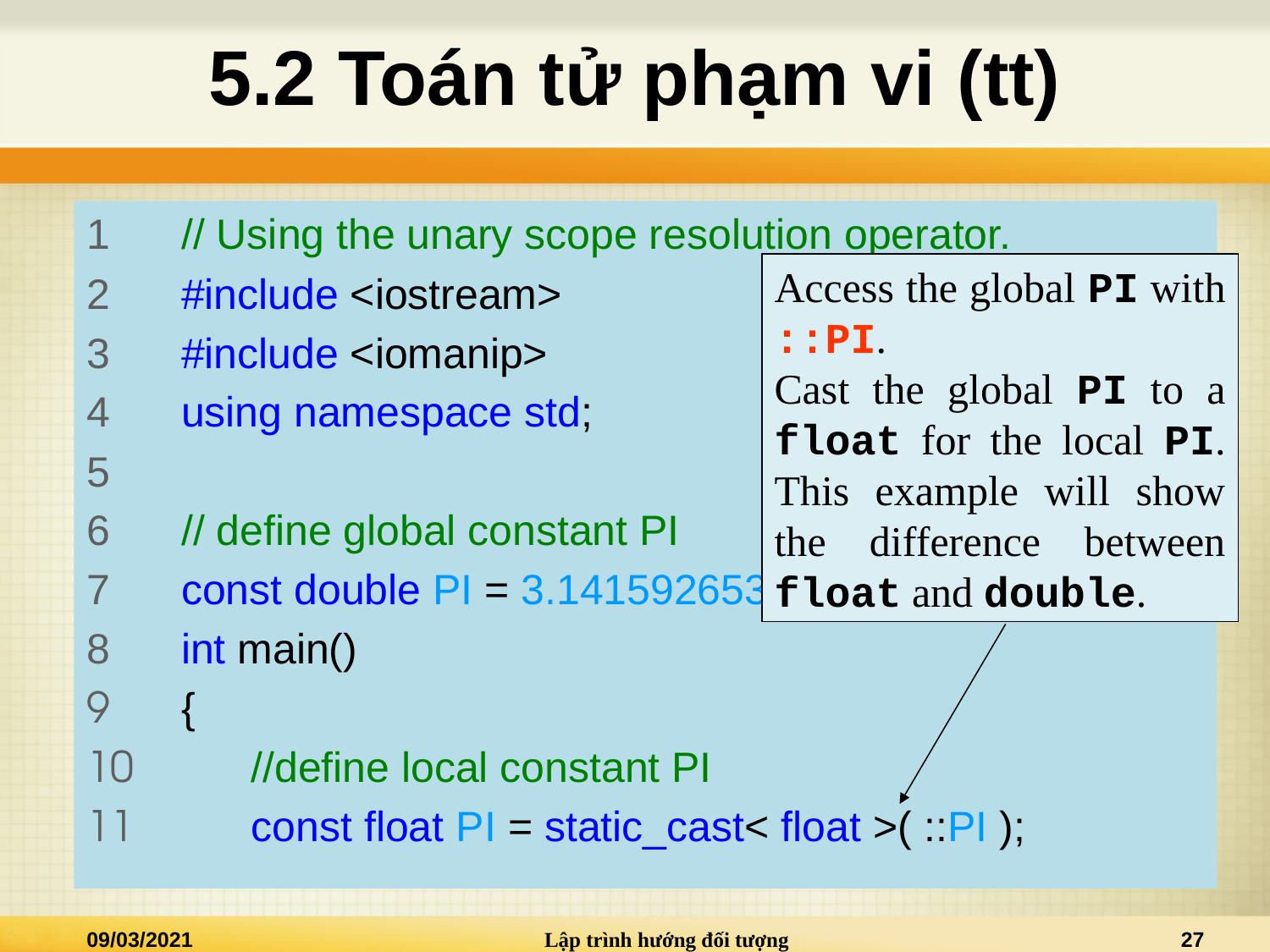

# 5.2 Toán tử phạm vi (tt)
1      // Using the unary scope resolution operator.
2      #include <iostream>
3      #include <iomanip>
4      using namespace std;
5
6      // define global constant PI
7      const double PI = 3.14159265358979;
8      int main()
9 	    {
10          //define local constant PI
11          const float PI = static_cast< float >( ::PI );
Access the global PI with ::PI.
Cast the global PI to a float for the local PI. This example will show the difference between float and double.

09/03/2021
Lập trình hướng đối tượng
27